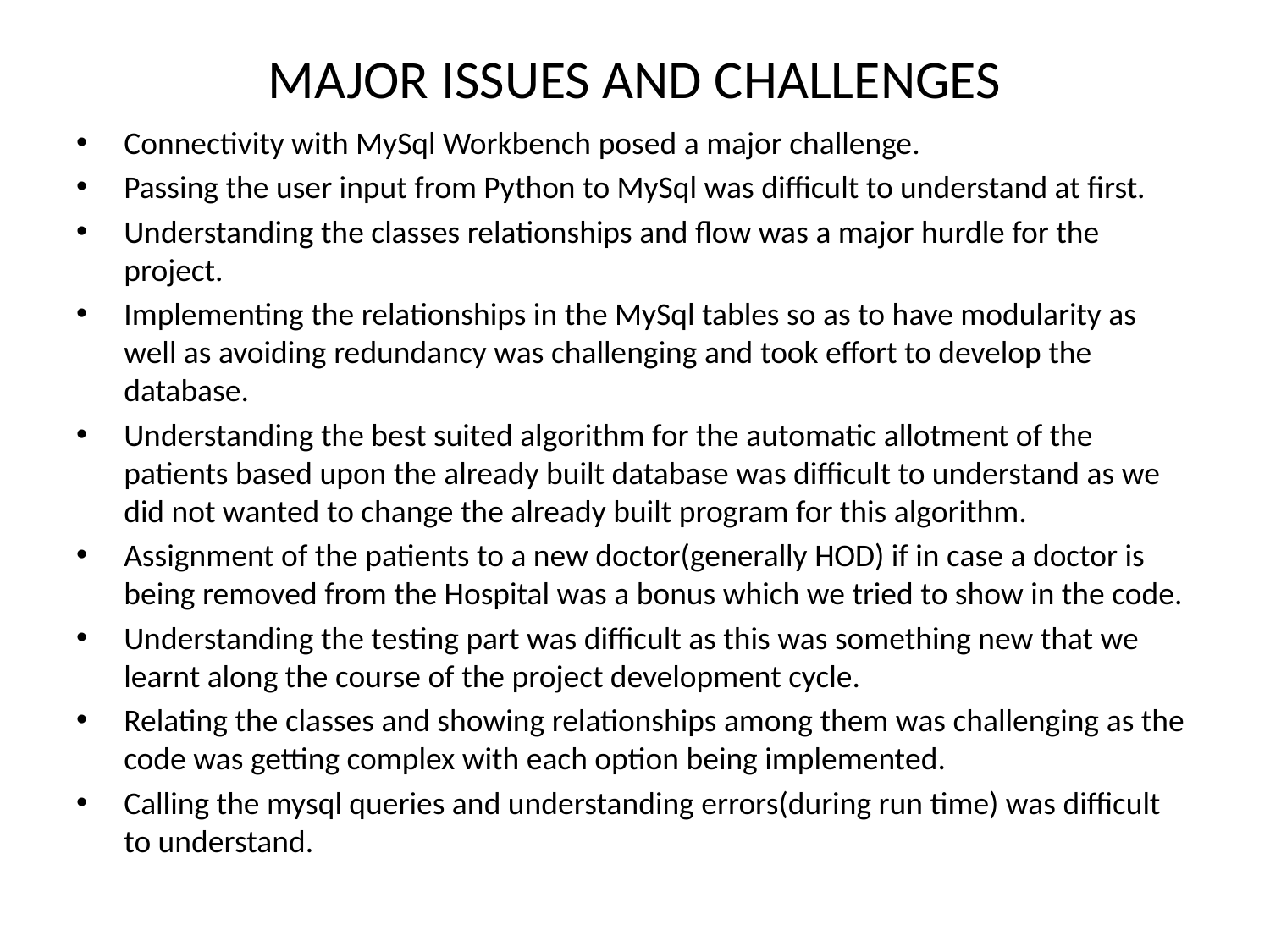

# MAJOR ISSUES AND CHALLENGES
Connectivity with MySql Workbench posed a major challenge.
Passing the user input from Python to MySql was difficult to understand at first.
Understanding the classes relationships and flow was a major hurdle for the project.
Implementing the relationships in the MySql tables so as to have modularity as well as avoiding redundancy was challenging and took effort to develop the database.
Understanding the best suited algorithm for the automatic allotment of the patients based upon the already built database was difficult to understand as we did not wanted to change the already built program for this algorithm.
Assignment of the patients to a new doctor(generally HOD) if in case a doctor is being removed from the Hospital was a bonus which we tried to show in the code.
Understanding the testing part was difficult as this was something new that we learnt along the course of the project development cycle.
Relating the classes and showing relationships among them was challenging as the code was getting complex with each option being implemented.
Calling the mysql queries and understanding errors(during run time) was difficult to understand.